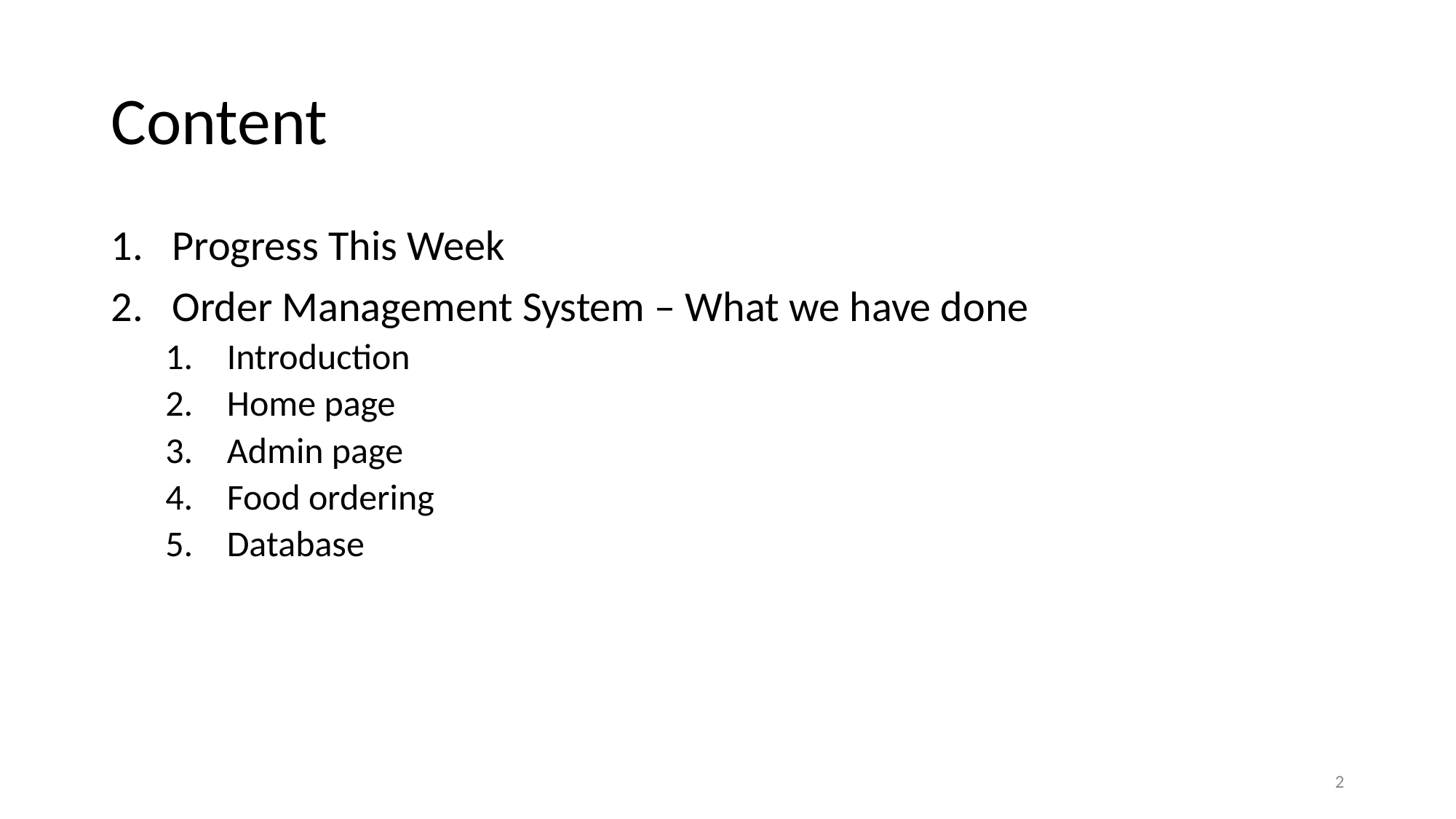

# Content
Progress This Week
Order Management System – What we have done
Introduction
Home page
Admin page
Food ordering
Database

2